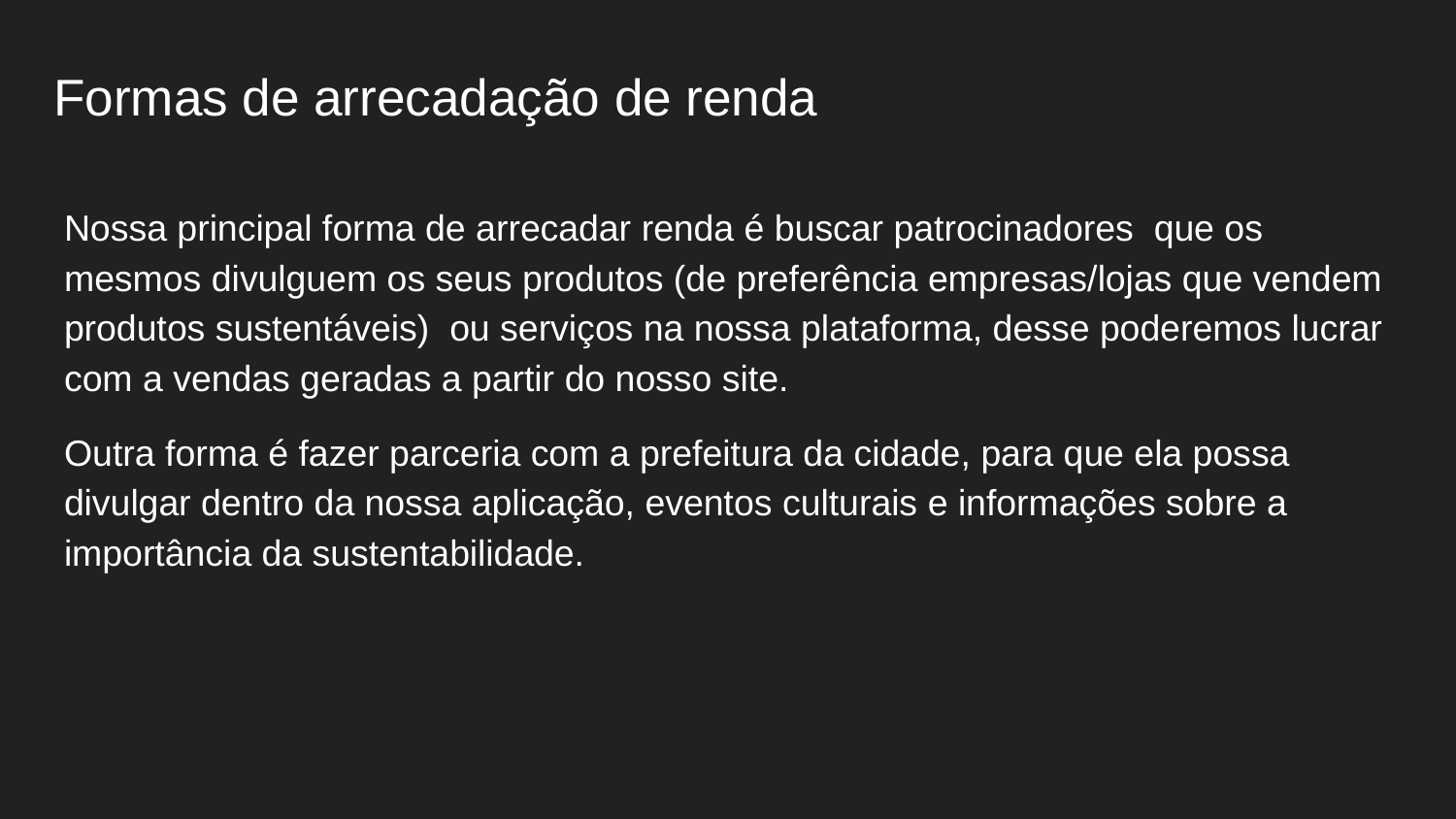

# Formas de arrecadação de renda
Nossa principal forma de arrecadar renda é buscar patrocinadores  que os mesmos divulguem os seus produtos (de preferência empresas/lojas que vendem produtos sustentáveis)  ou serviços na nossa plataforma, desse poderemos lucrar com a vendas geradas a partir do nosso site.
Outra forma é fazer parceria com a prefeitura da cidade, para que ela possa divulgar dentro da nossa aplicação, eventos culturais e informações sobre a importância da sustentabilidade.